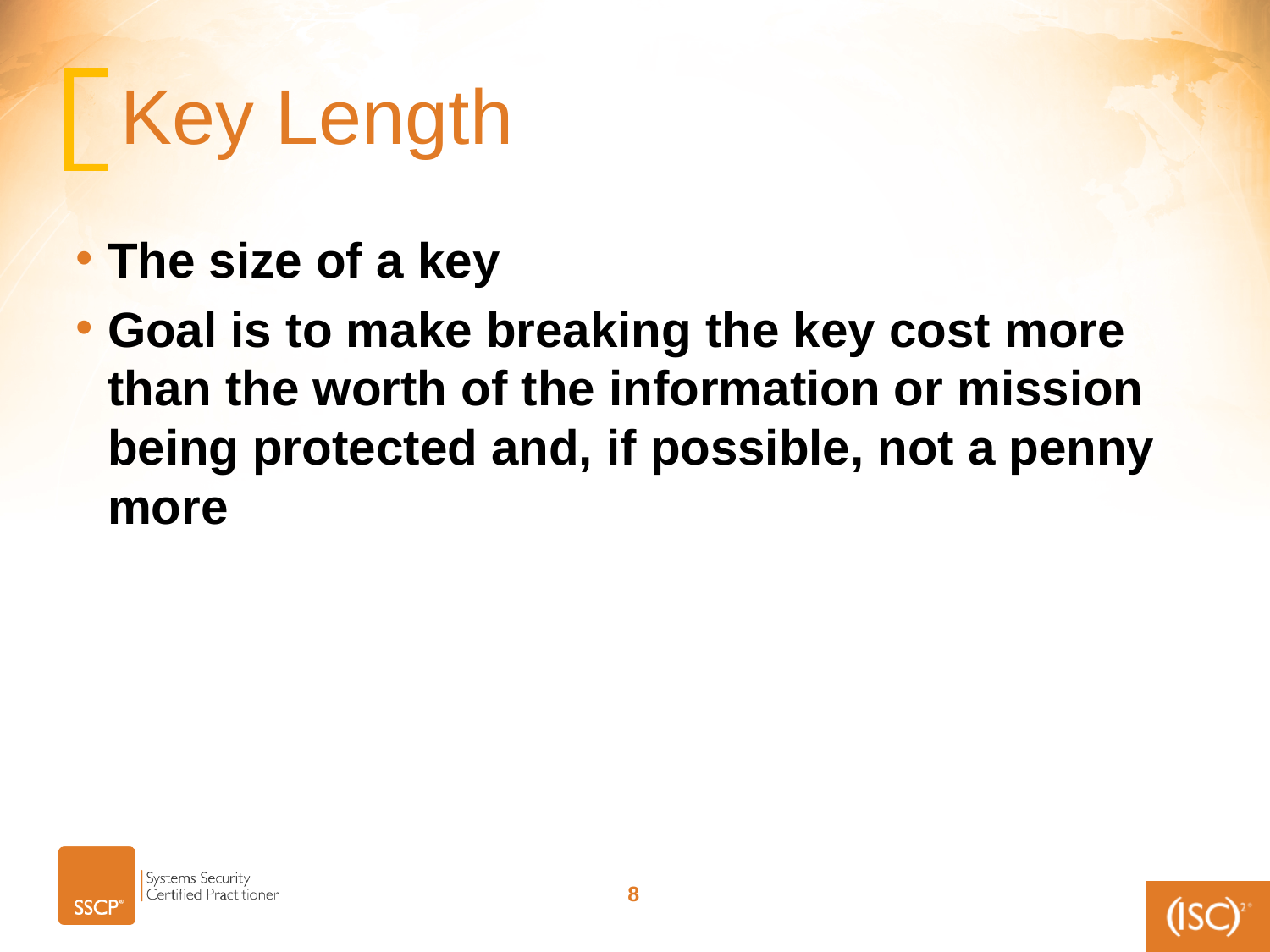

# Key Length
The size of a key
Goal is to make breaking the key cost more than the worth of the information or mission being protected and, if possible, not a penny more